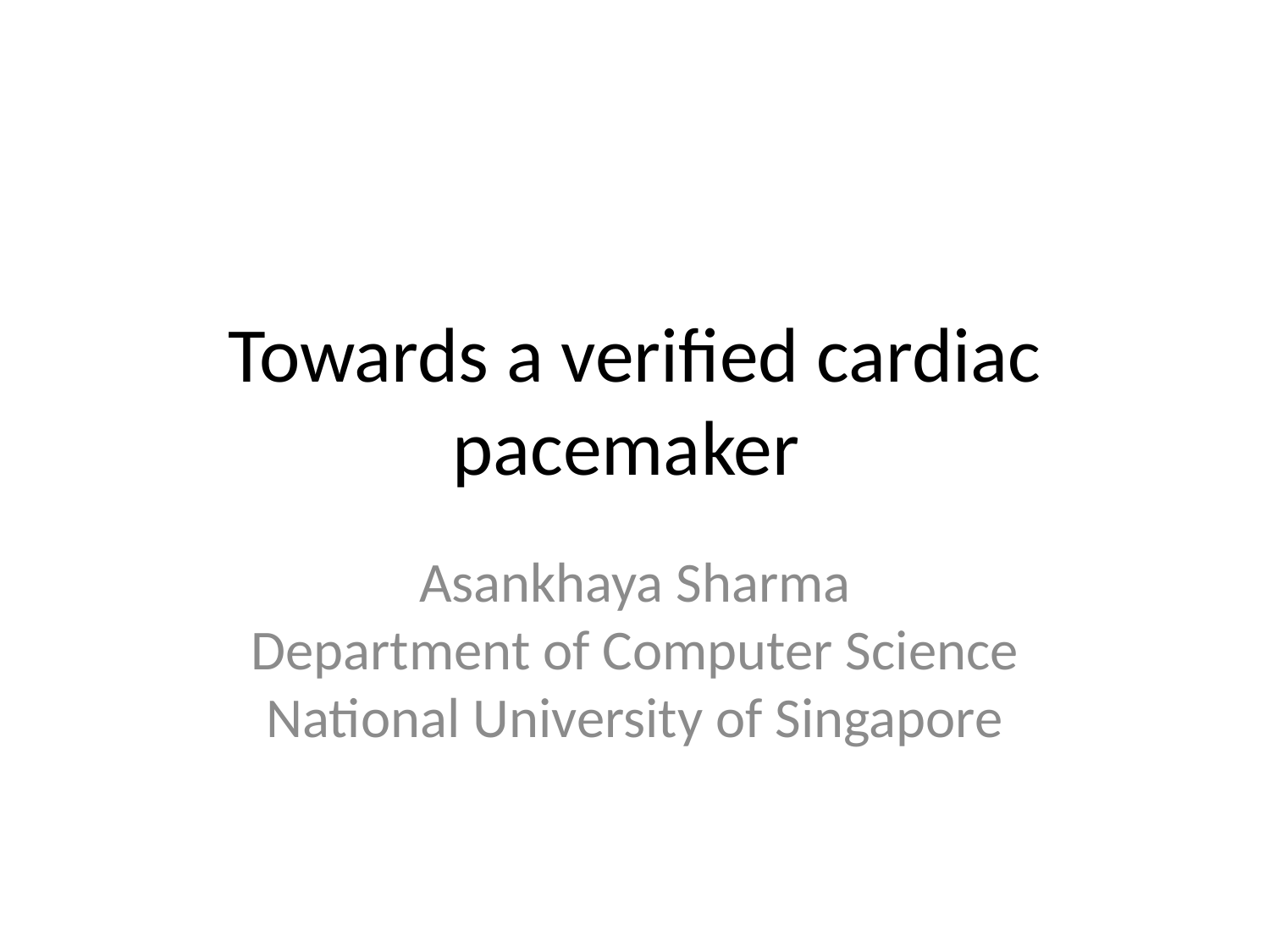

# Towards a verified cardiac pacemaker
Asankhaya Sharma
Department of Computer Science National University of Singapore